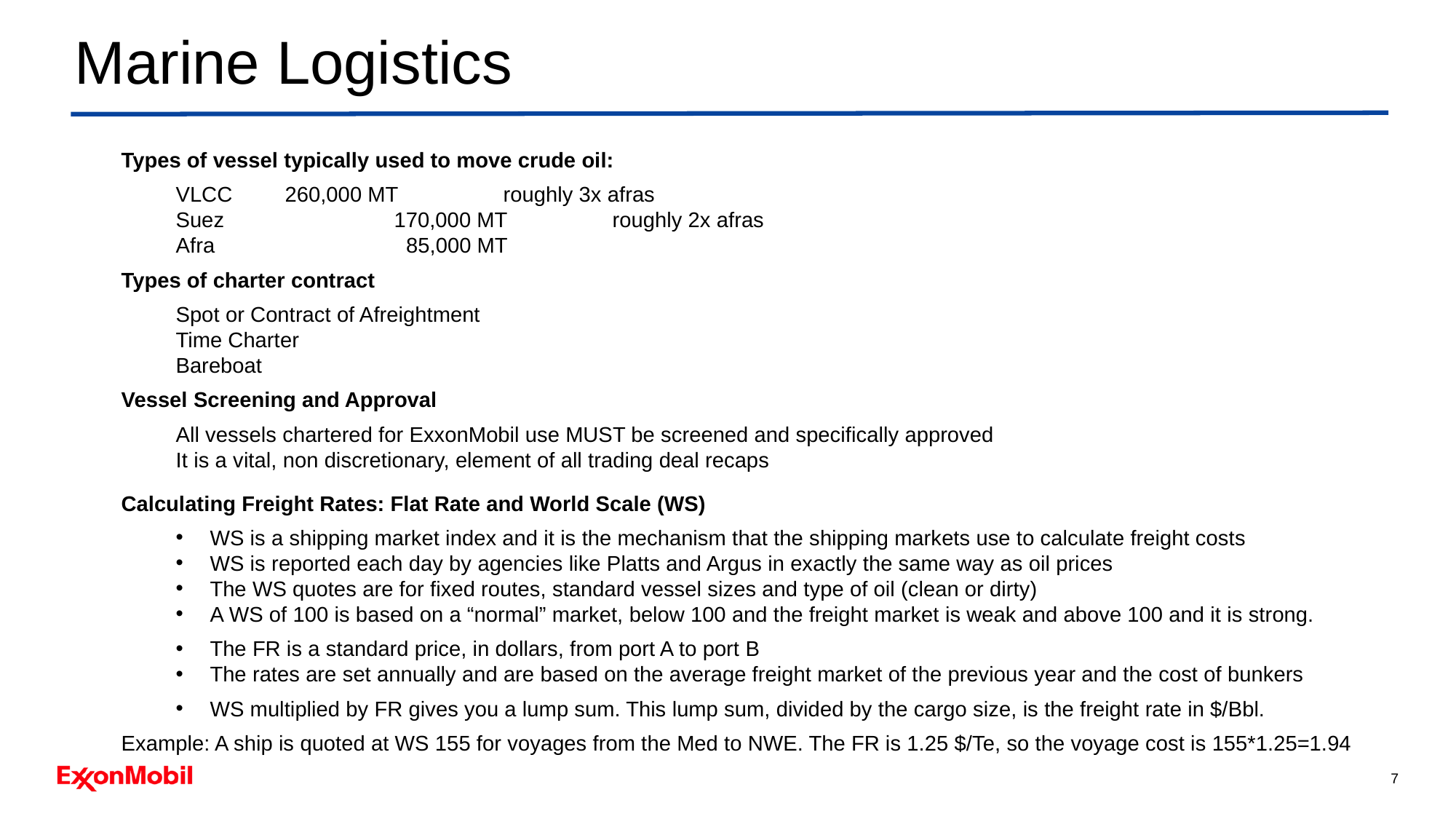

# Marine Logistics
Types of vessel typically used to move crude oil:

VLCC	260,000 MT	roughly 3x afras
Suez		170,000 MT	roughly 2x afras
Afra		  85,000 MT

Types of charter contract

Spot or Contract of Afreightment
Time Charter
Bareboat

Vessel Screening and Approval

All vessels chartered for ExxonMobil use MUST be screened and specifically approved
It is a vital, non discretionary, element of all trading deal recaps

Calculating Freight Rates: Flat Rate and World Scale (WS)

WS is a shipping market index and it is the mechanism that the shipping markets use to calculate freight costs
WS is reported each day by agencies like Platts and Argus in exactly the same way as oil prices
The WS quotes are for fixed routes, standard vessel sizes and type of oil (clean or dirty)
A WS of 100 is based on a “normal” market, below 100 and the freight market is weak and above 100 and it is strong.

The FR is a standard price, in dollars, from port A to port B
The rates are set annually and are based on the average freight market of the previous year and the cost of bunkers

WS multiplied by FR gives you a lump sum. This lump sum, divided by the cargo size, is the freight rate in $/Bbl.

Example: A ship is quoted at WS 155 for voyages from the Med to NWE. The FR is 1.25 $/Te, so the voyage cost is 155*1.25=1.94
7